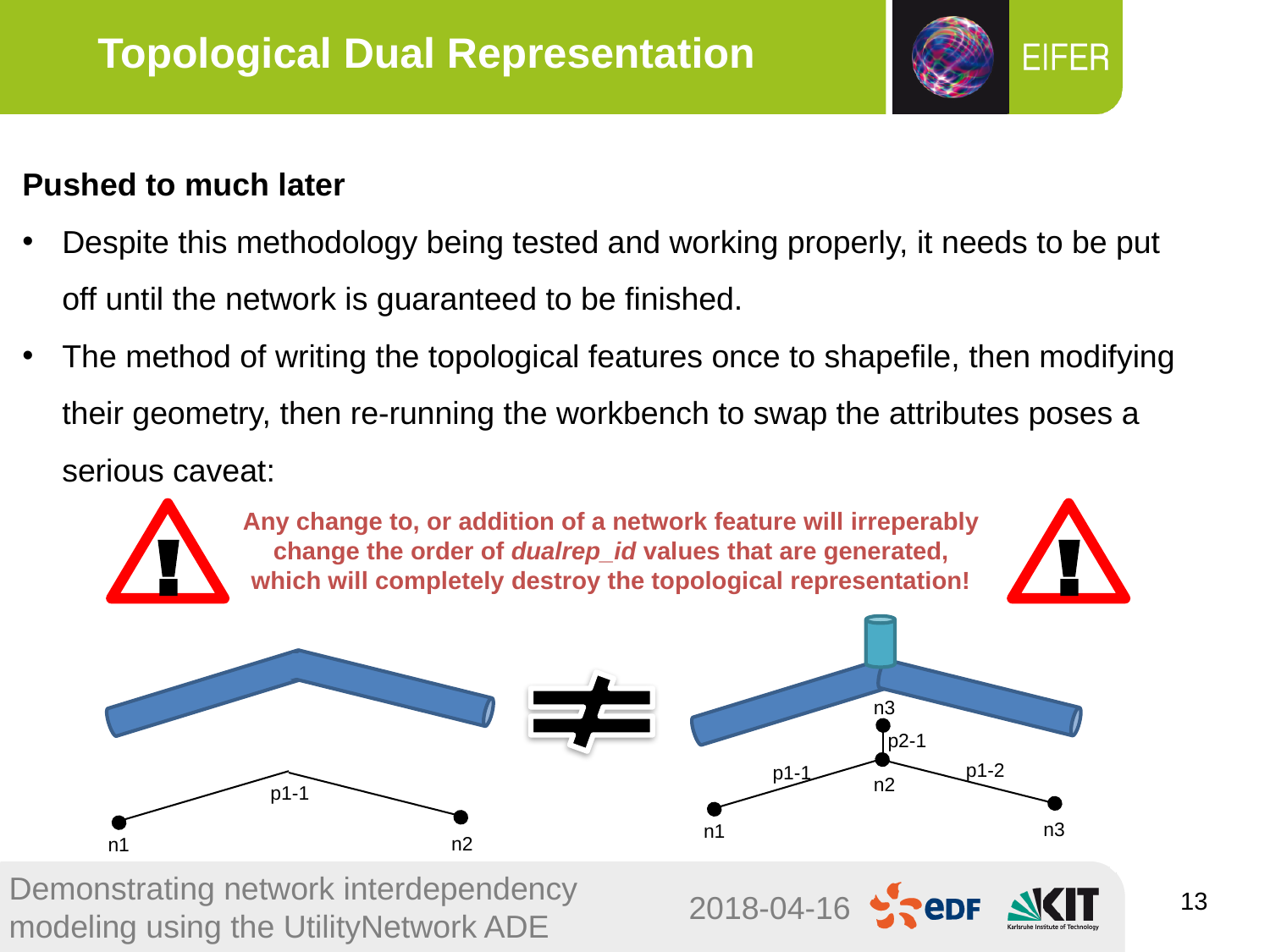

Topological Dual Representation
Pushed to much later
Despite this methodology being tested and working properly, it needs to be put off until the network is guaranteed to be finished.
The method of writing the topological features once to shapefile, then modifying their geometry, then re-running the workbench to swap the attributes poses a serious caveat:
Any change to, or addition of a network feature will irreperably change the order of dualrep_id values that are generated, which will completely destroy the topological representation!

!

!

n3

p2-1
p1-2

p1-1
n2

n3
n1

p1-1

n2
n1

Demonstrating network interdependency modeling using the UtilityNetwork ADE
13
2018-04-16